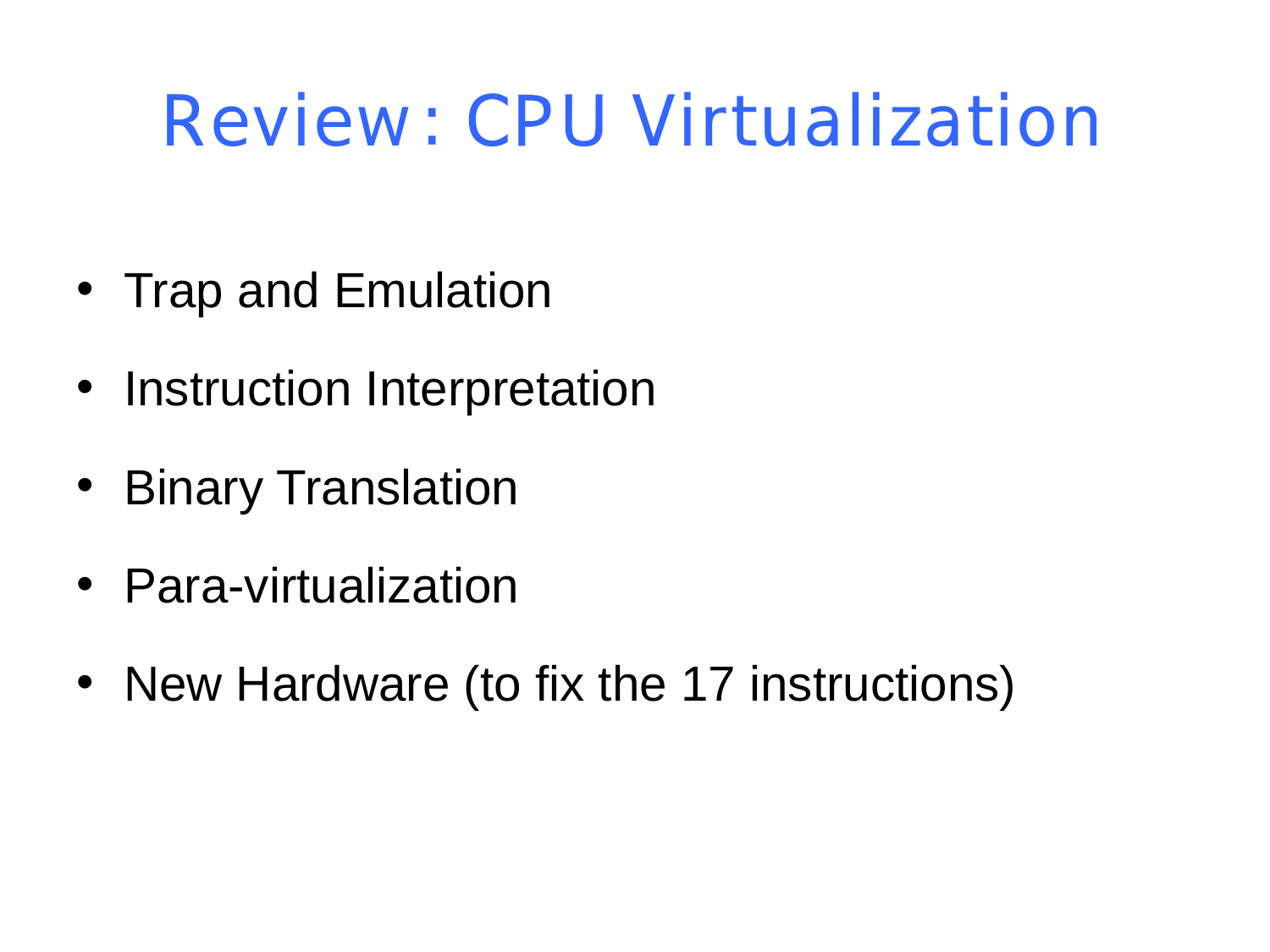

# Review: CPU Virtualization
Trap and Emulation
Instruction Interpretation
Binary Translation
Para-virtualization
New Hardware (to fix the 17 instructions)